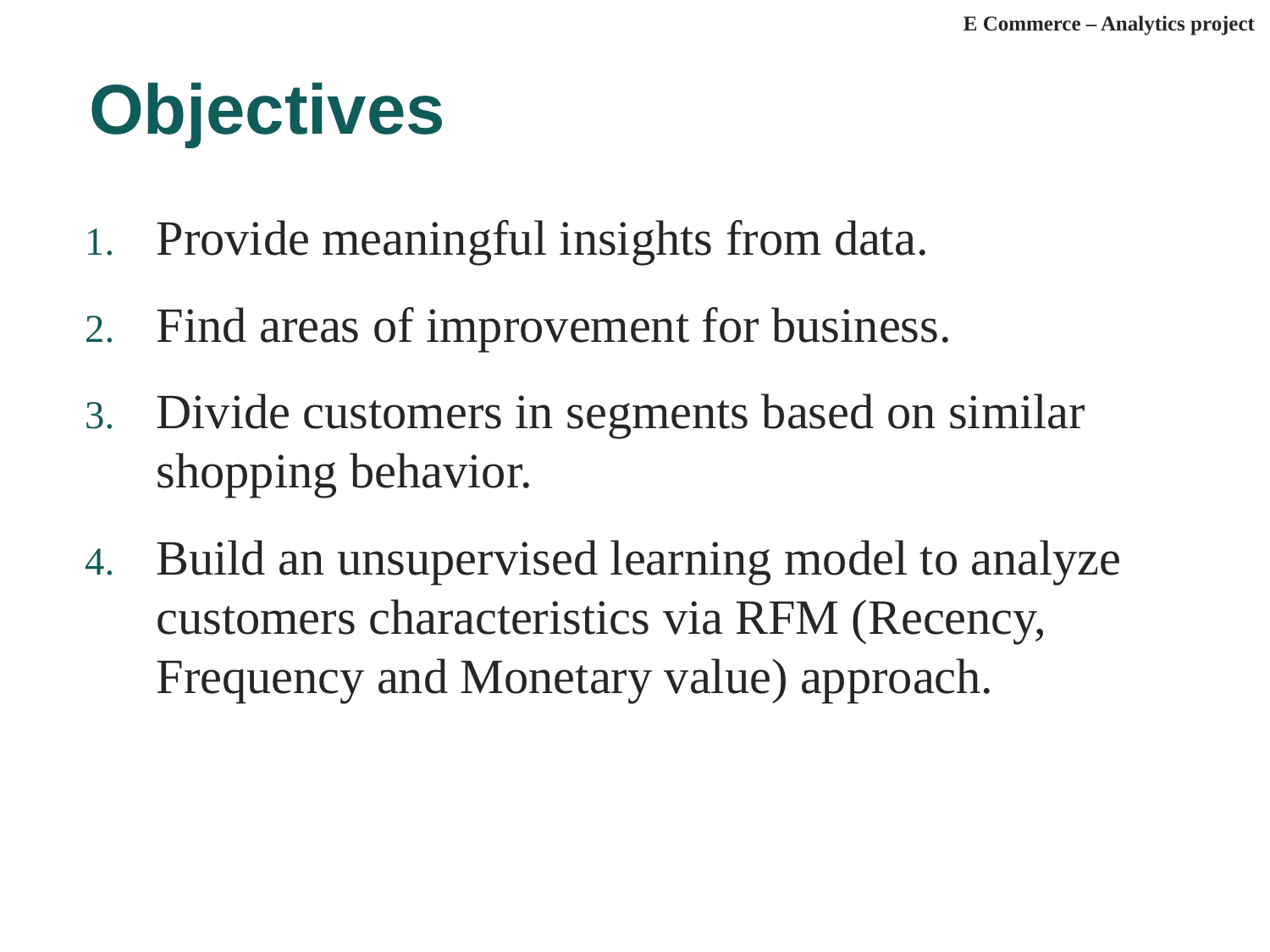

E Commerce – Analytics project
3
# Objectives
Provide meaningful insights from data.
Find areas of improvement for business.
Divide customers in segments based on similar shopping behavior.
Build an unsupervised learning model to analyze customers characteristics via RFM (Recency, Frequency and Monetary value) approach.